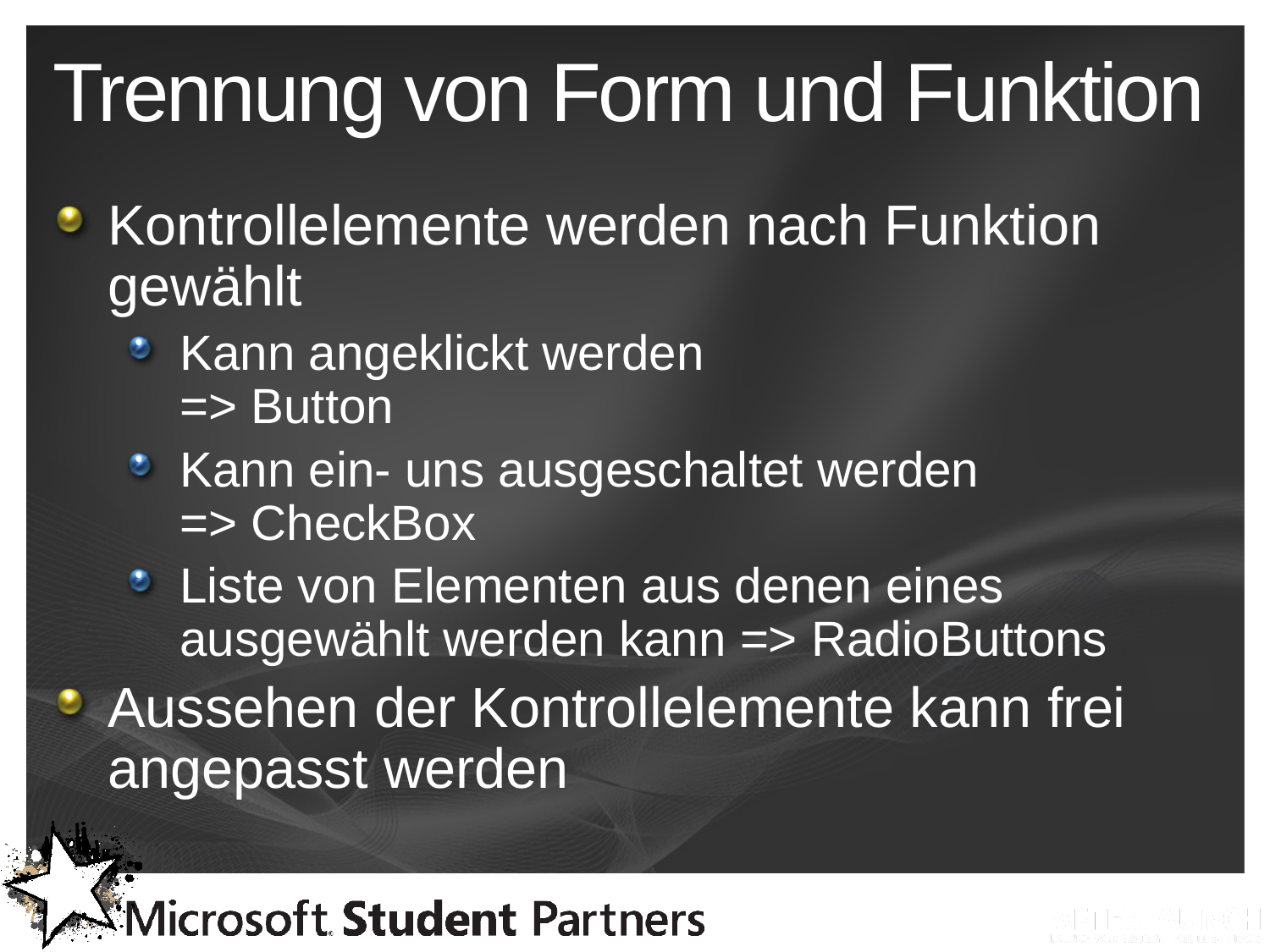

# Trennung von Form und Funktion
Kontrollelemente werden nach Funktion gewählt
Kann angeklickt werden
=> Button
Kann ein- uns ausgeschaltet werden
=> CheckBox
Liste von Elementen aus denen eines ausgewählt werden kann => RadioButtons
Aussehen der Kontrollelemente kann frei angepasst werden